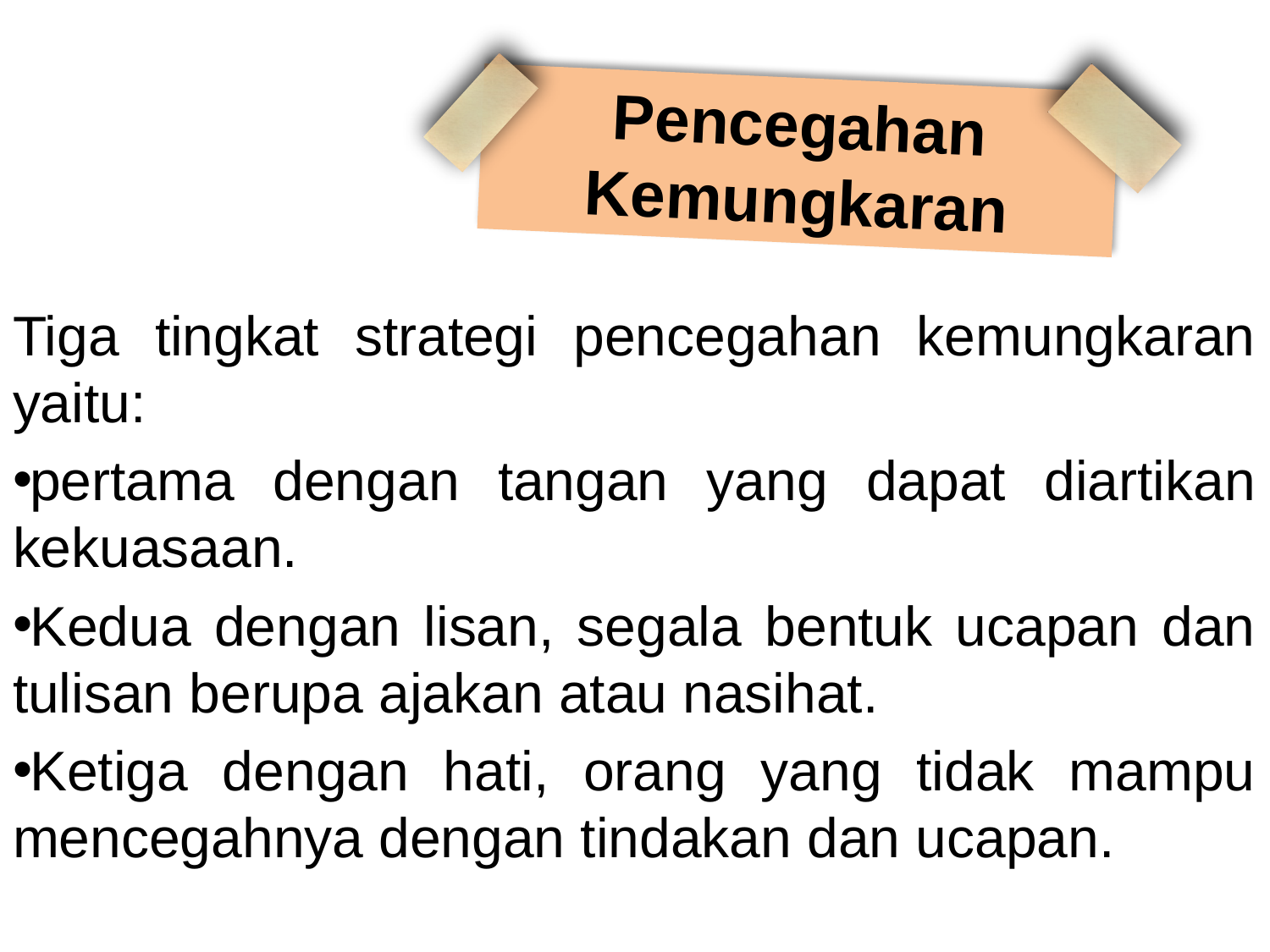

Pencegahan Kemungkaran

Tiga tingkat strategi pencegahan kemungkaran yaitu:
pertama dengan tangan yang dapat diartikan kekuasaan.
Kedua dengan lisan, segala bentuk ucapan dan tulisan berupa ajakan atau nasihat.
Ketiga dengan hati, orang yang tidak mampu mencegahnya dengan tindakan dan ucapan.